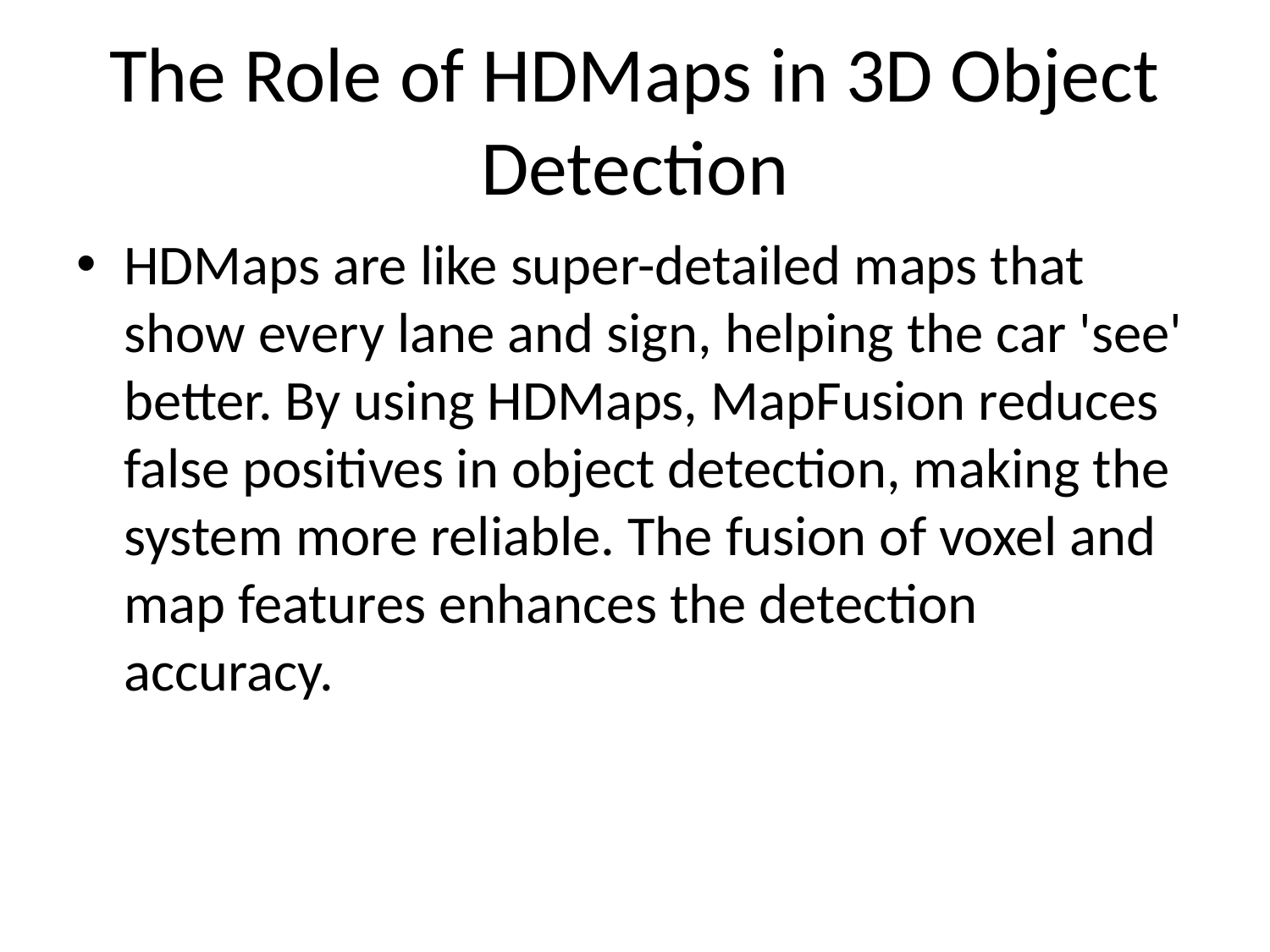

# The Role of HDMaps in 3D Object Detection
HDMaps are like super-detailed maps that show every lane and sign, helping the car 'see' better. By using HDMaps, MapFusion reduces false positives in object detection, making the system more reliable. The fusion of voxel and map features enhances the detection accuracy.